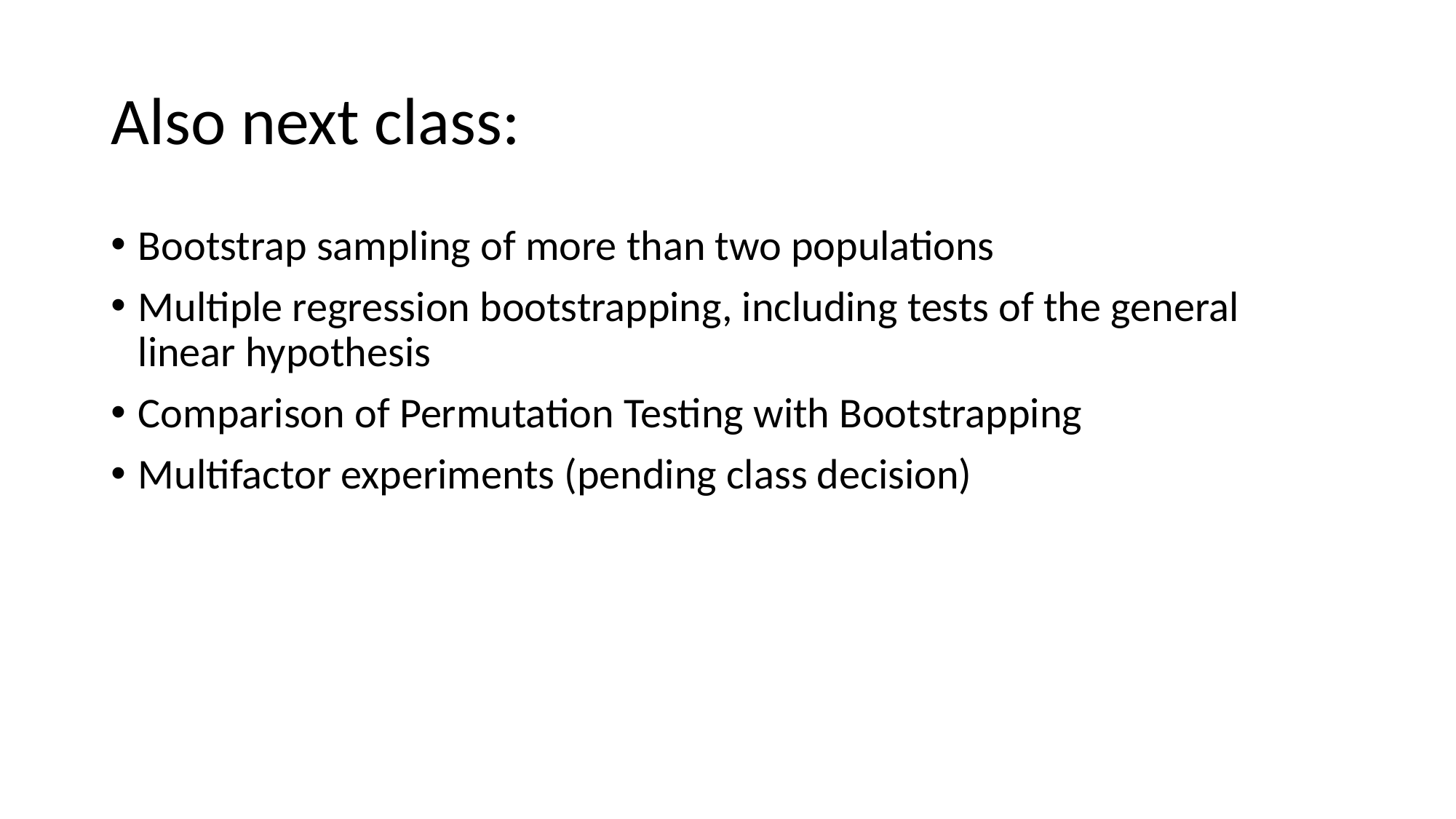

# Also next class:
Bootstrap sampling of more than two populations
Multiple regression bootstrapping, including tests of the general linear hypothesis
Comparison of Permutation Testing with Bootstrapping
Multifactor experiments (pending class decision)